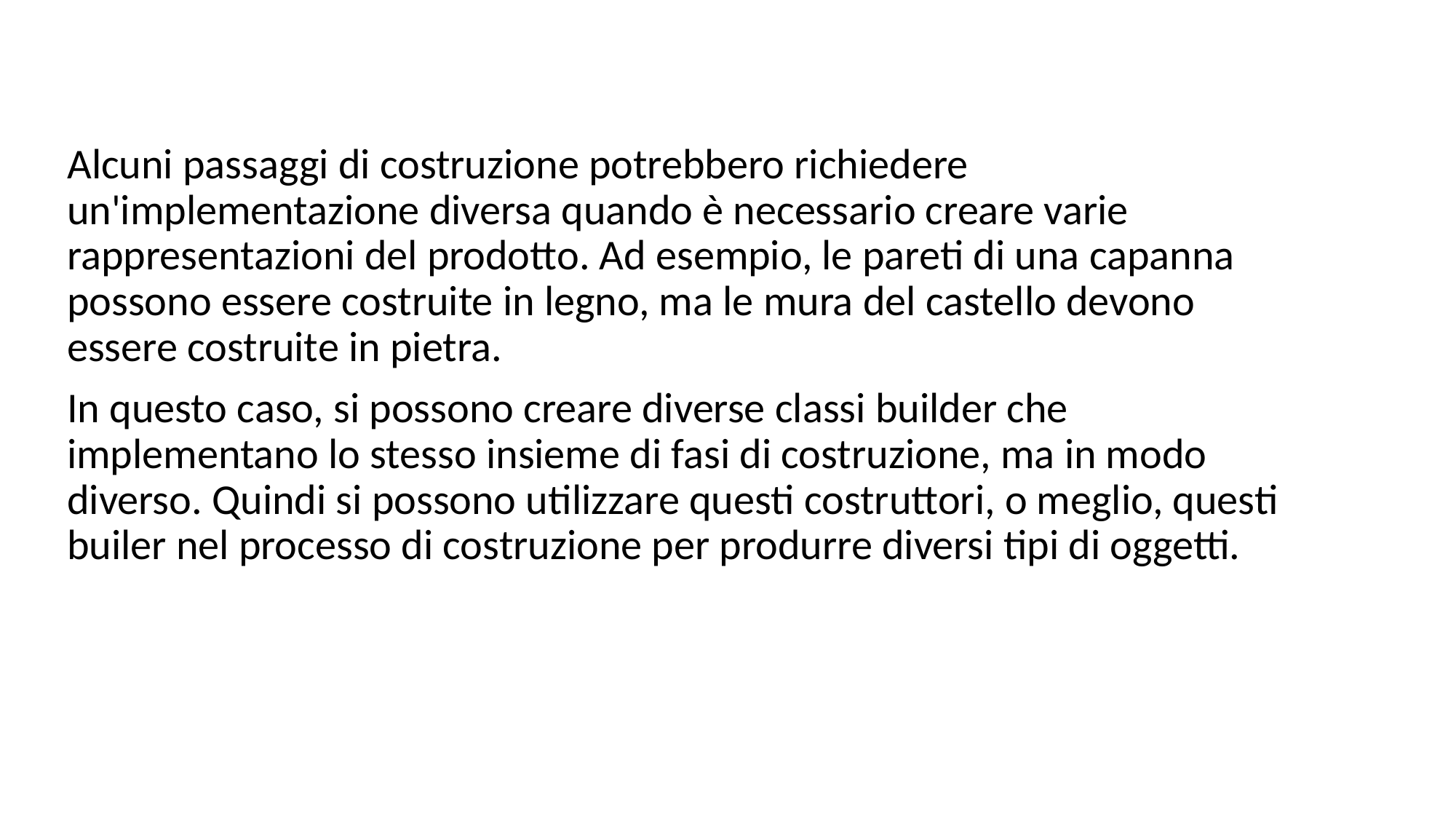

Alcuni passaggi di costruzione potrebbero richiedere un'implementazione diversa quando è necessario creare varie rappresentazioni del prodotto. Ad esempio, le pareti di una capanna possono essere costruite in legno, ma le mura del castello devono essere costruite in pietra.
In questo caso, si possono creare diverse classi builder che implementano lo stesso insieme di fasi di costruzione, ma in modo diverso. Quindi si possono utilizzare questi costruttori, o meglio, questi builer nel processo di costruzione per produrre diversi tipi di oggetti.